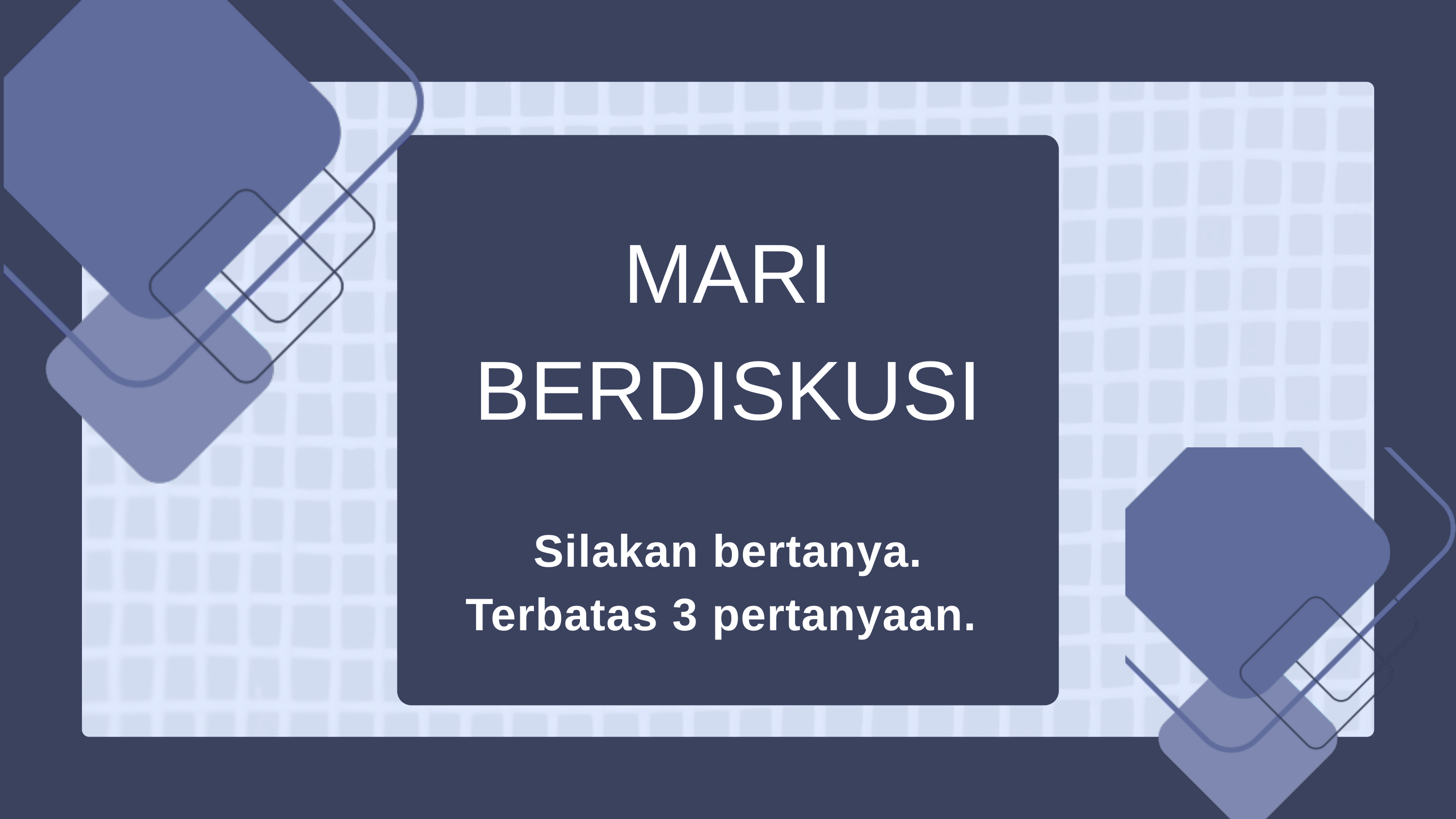

MARI
BERDISKUSI

Silakan bertanya.
Terbatas 3 pertanyaan.